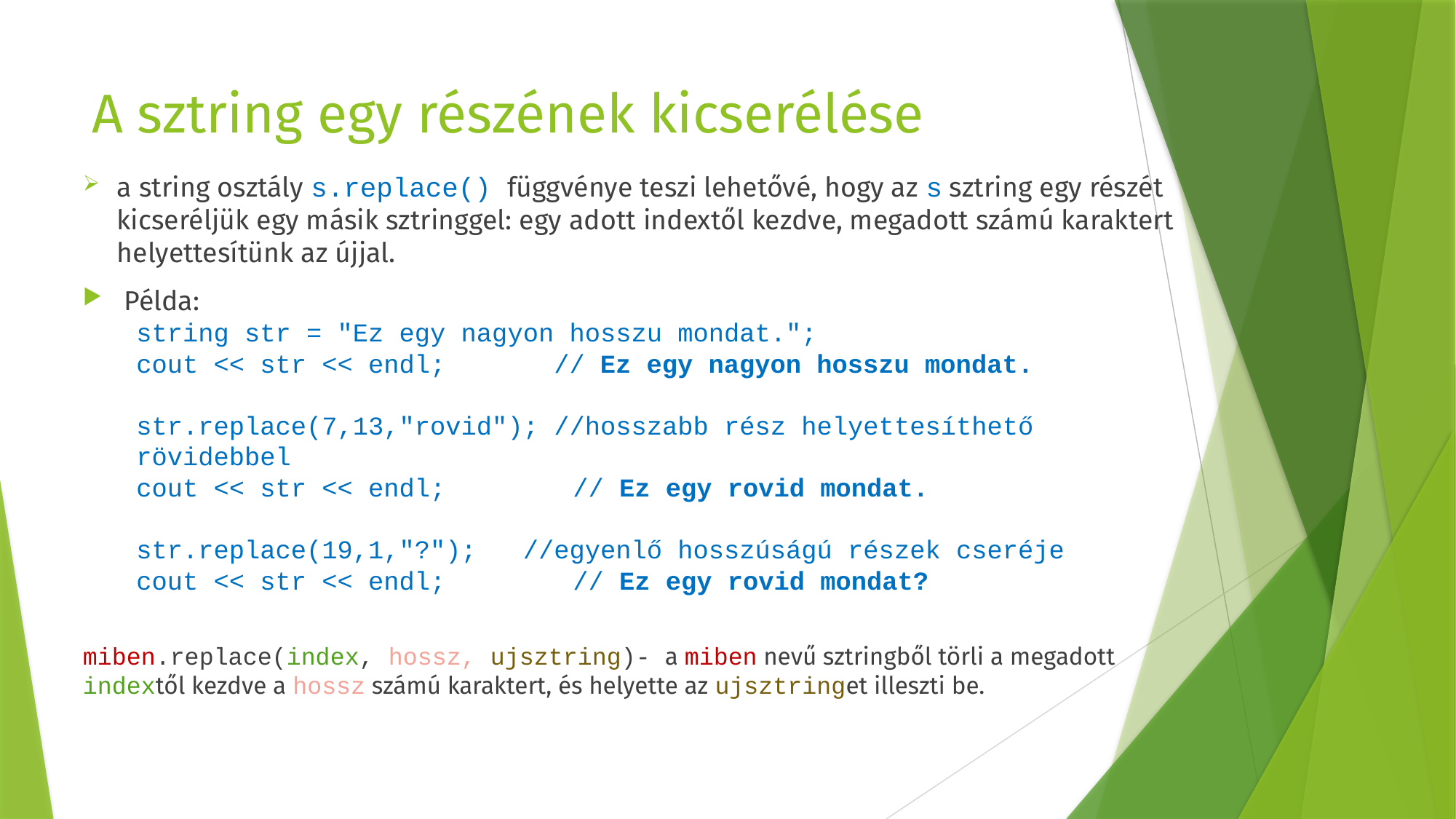

# A sztring egy részének kicserélése
a string osztály s.replace() függvénye teszi lehetővé, hogy az s sztring egy részét kicseréljük egy másik sztringgel: egy adott indextől kezdve, megadott számú karaktert helyettesítünk az újjal.
Példa:
string str = "Ez egy nagyon hosszu mondat.";
cout << str << endl;       // Ez egy nagyon hosszu mondat.

str.replace(7,13,"rovid"); //hosszabb rész helyettesíthető rövidebbel
cout << str << endl; 		// Ez egy rovid mondat.

str.replace(19,1,"?");   //egyenlő hosszúságú részek cseréje
cout << str << endl; 		// Ez egy rovid mondat?

miben.replace(index, hossz, ujsztring)- a miben nevű sztringből törli a megadott indextől kezdve a hossz számú karaktert, és helyette az ujsztringet illeszti be.